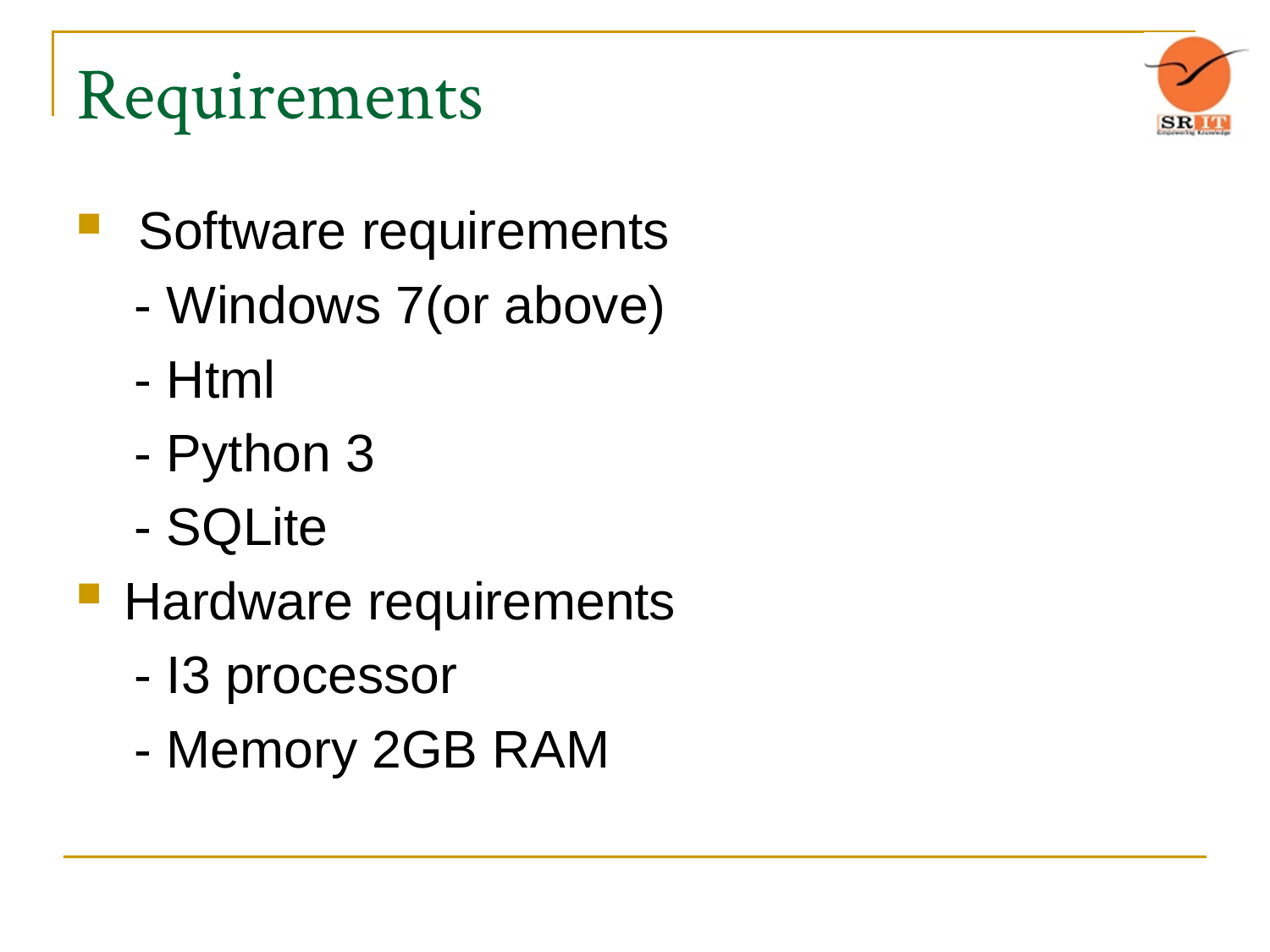

# Requirements
 Software requirements
    - Windows 7(or above)
    - Html
    - Python 3
    - SQLite
Hardware requirements
    - I3 processor
    - Memory 2GB RAM